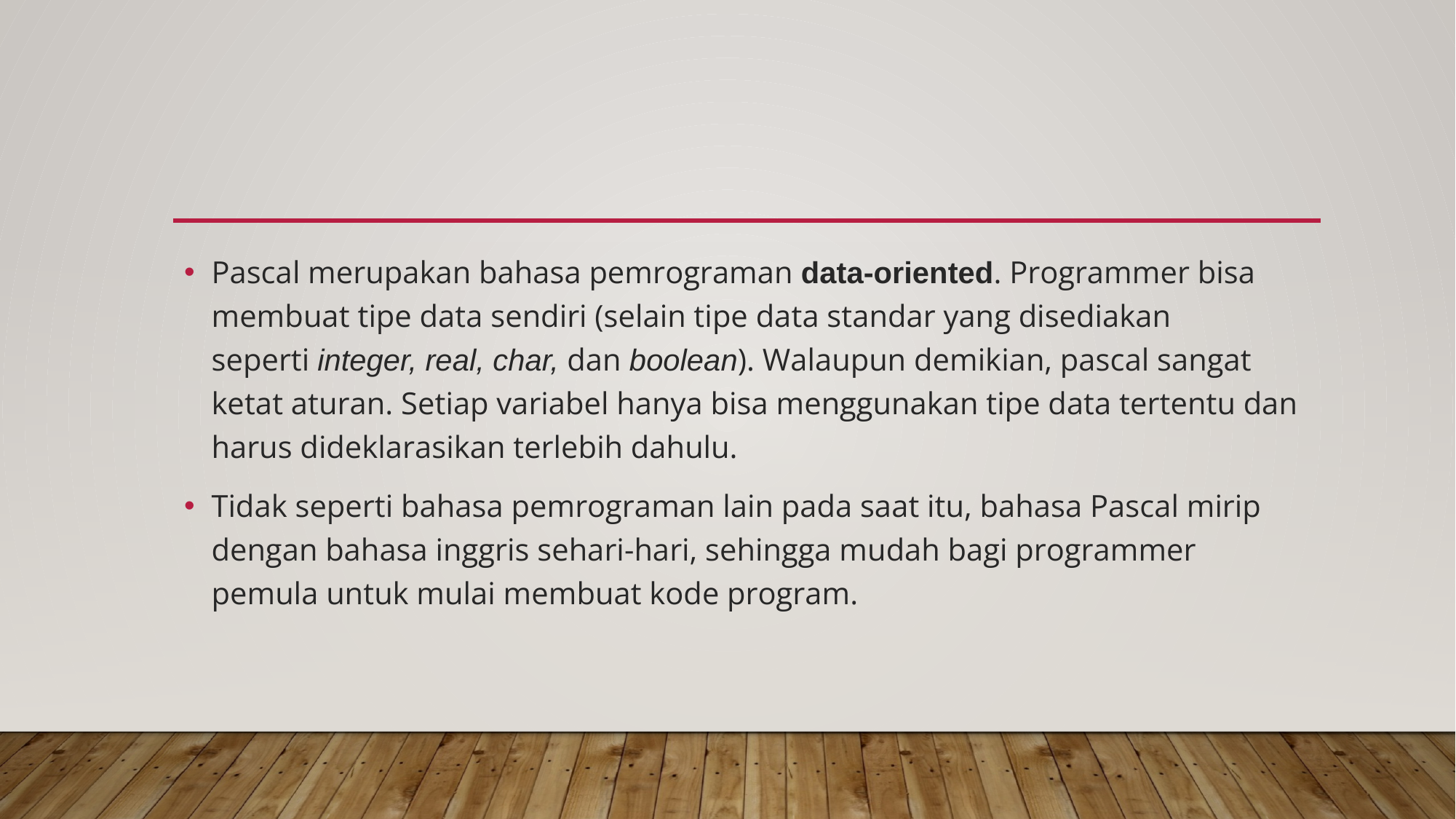

Pascal merupakan bahasa pemrograman data-oriented. Programmer bisa membuat tipe data sendiri (selain tipe data standar yang disediakan seperti integer, real, char, dan boolean). Walaupun demikian, pascal sangat ketat aturan. Setiap variabel hanya bisa menggunakan tipe data tertentu dan harus dideklarasikan terlebih dahulu.
Tidak seperti bahasa pemrograman lain pada saat itu, bahasa Pascal mirip dengan bahasa inggris sehari-hari, sehingga mudah bagi programmer pemula untuk mulai membuat kode program.